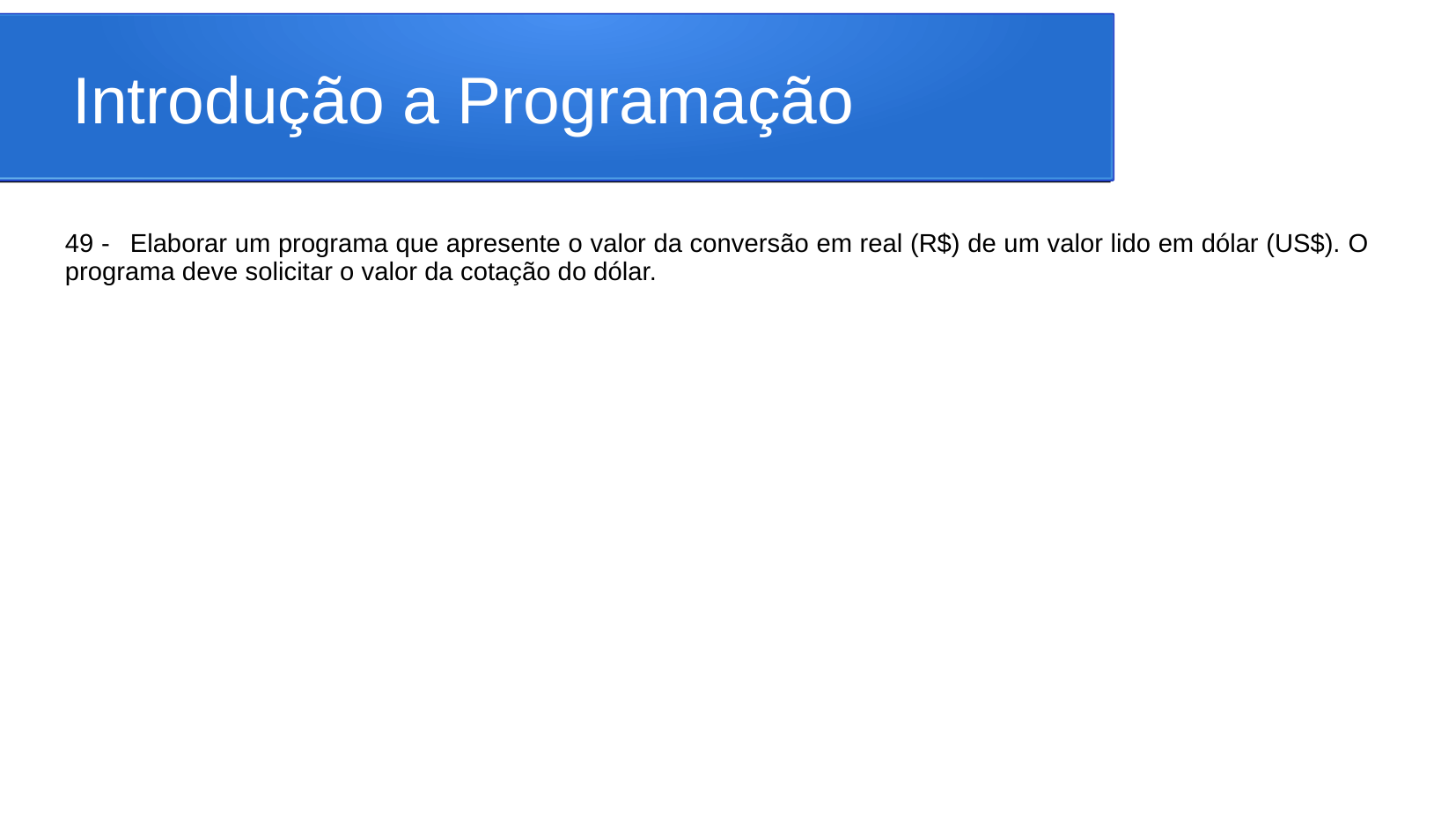

# Introdução a Programação
49 -	Elaborar um programa que apresente o valor da conversão em real (R$) de um valor lido em dólar (US$). O programa deve solicitar o valor da cotação do dólar.